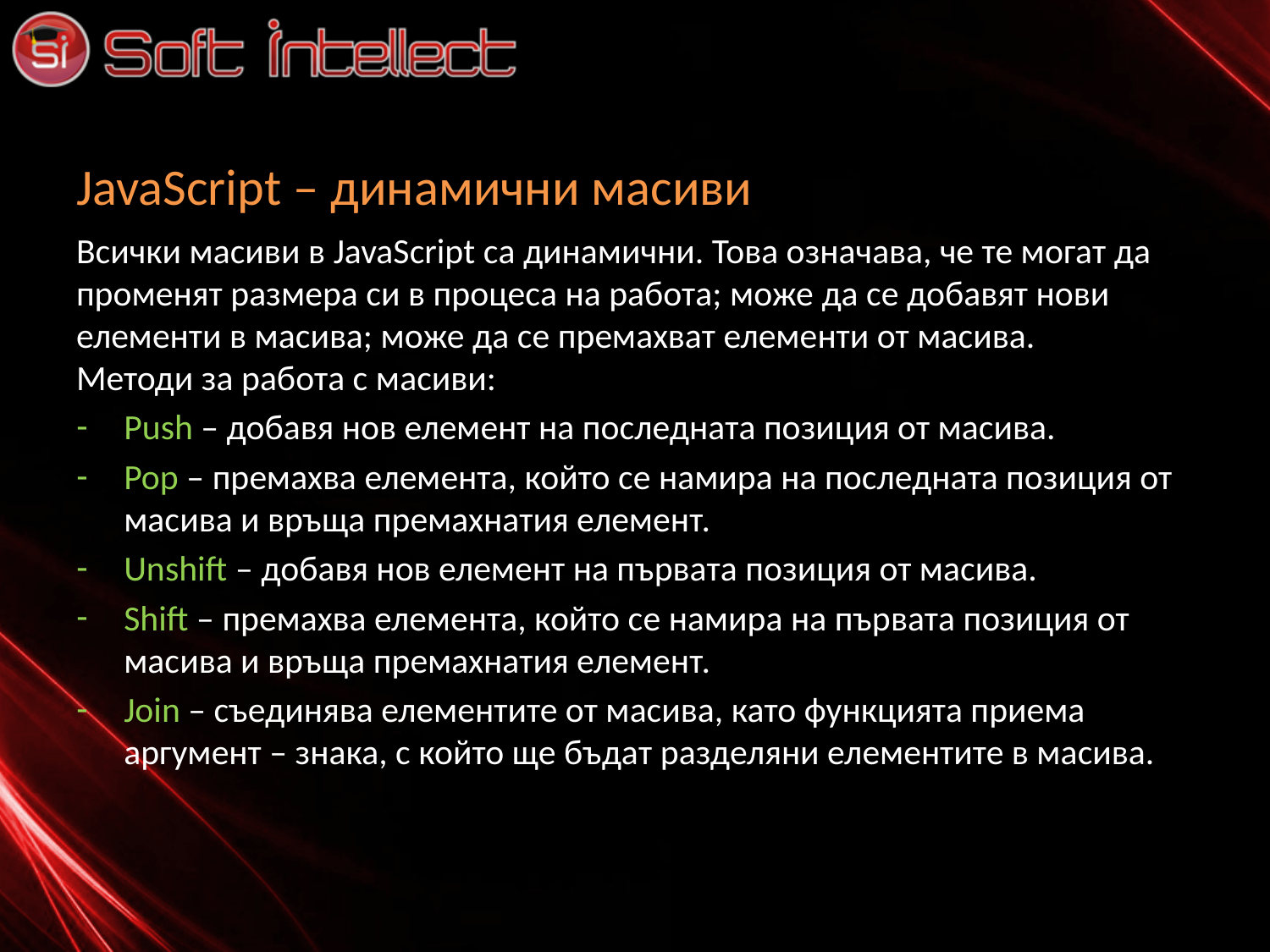

# JavaScript – динамични масиви
Всички масиви в JavaScript са динамични. Това означава, че те могат да променят размера си в процеса на работа; може да се добавят нови елементи в масива; може да се премахват елементи от масива.
Методи за работа с масиви:
Push – добавя нов елемент на последната позиция от масива.
Pop – премахва елемента, който се намира на последната позиция от масива и връща премахнатия елемент.
Unshift – добавя нов елемент на първата позиция от масива.
Shift – премахва елемента, който се намира на първата позиция от масива и връща премахнатия елемент.
Join – съединява елементите от масива, като функцията приема аргумент – знака, с който ще бъдат разделяни елементите в масива.